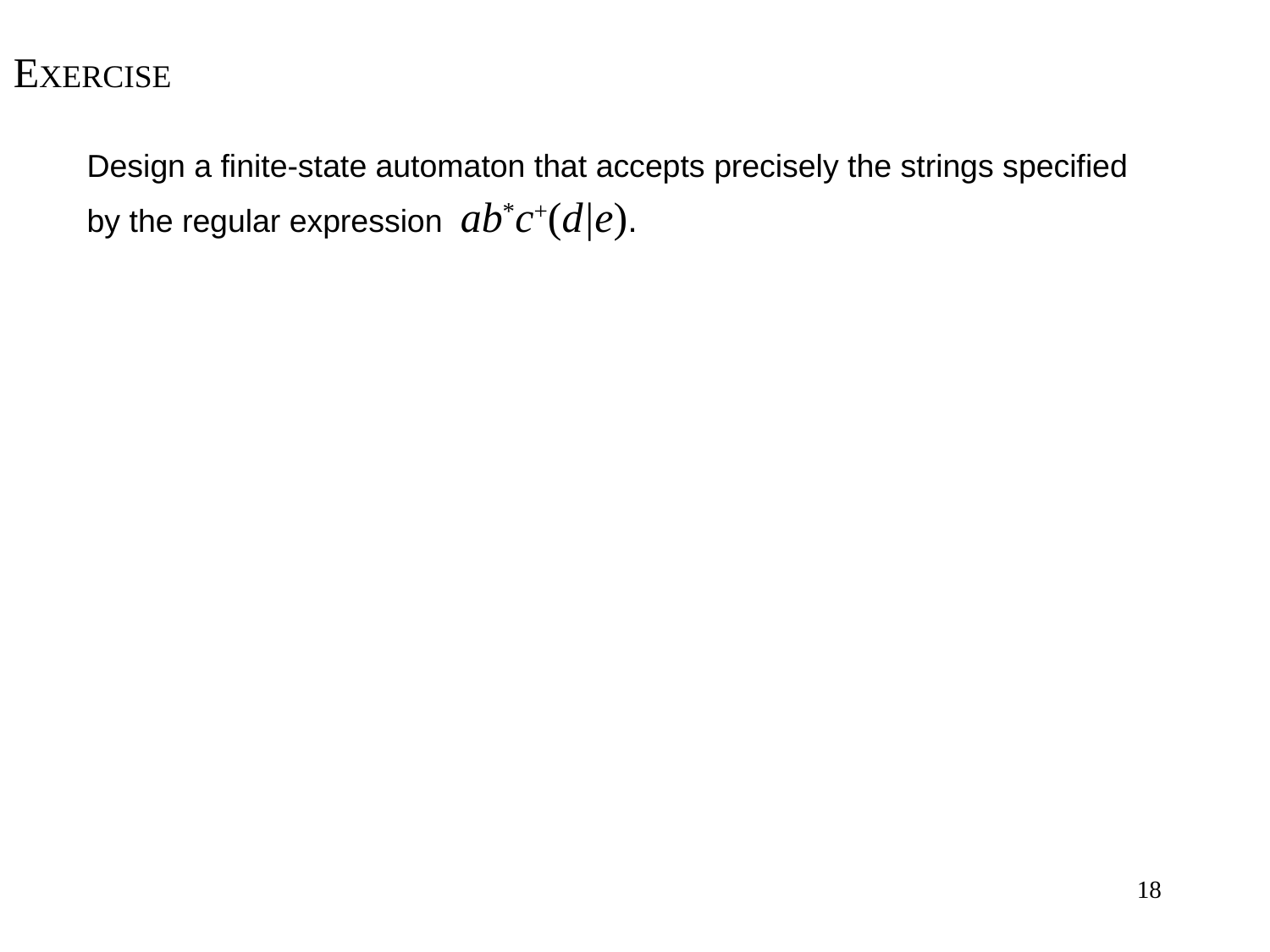

EXERCISE
Design a finite-state automaton that accepts precisely the strings specified
by the regular expression  ab*c+(d|e).
18